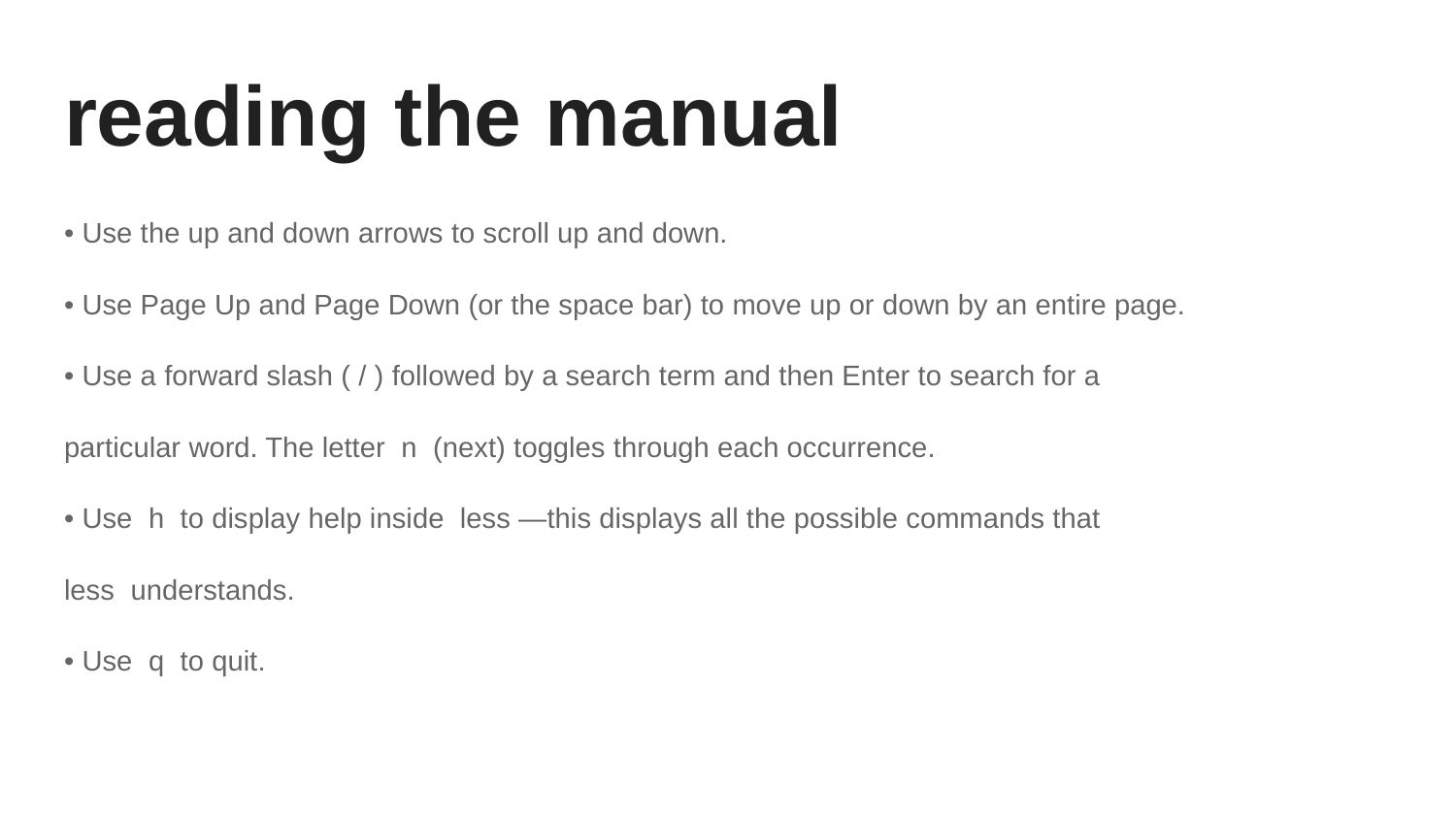

# reading the manual
• Use the up and down arrows to scroll up and down.
• Use Page Up and Page Down (or the space bar) to move up or down by an entire page.
• Use a forward slash ( / ) followed by a search term and then Enter to search for a
particular word. The letter  n  (next) toggles through each occurrence.
• Use  h  to display help inside  less —this displays all the possible commands that
less  understands.
• Use  q  to quit.